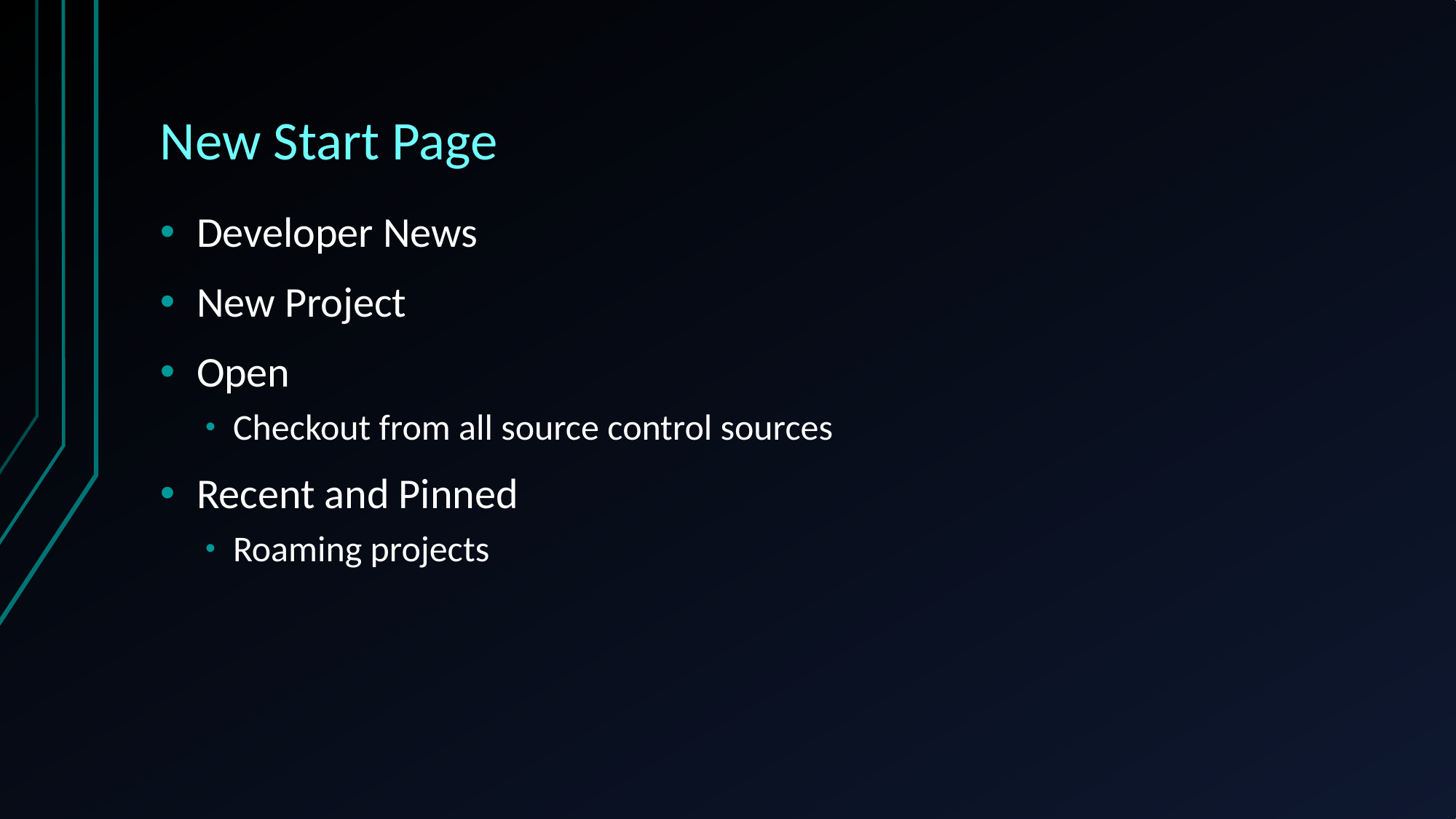

# New Start Page
Developer News
New Project
Open
Checkout from all source control sources
Recent and Pinned
Roaming projects